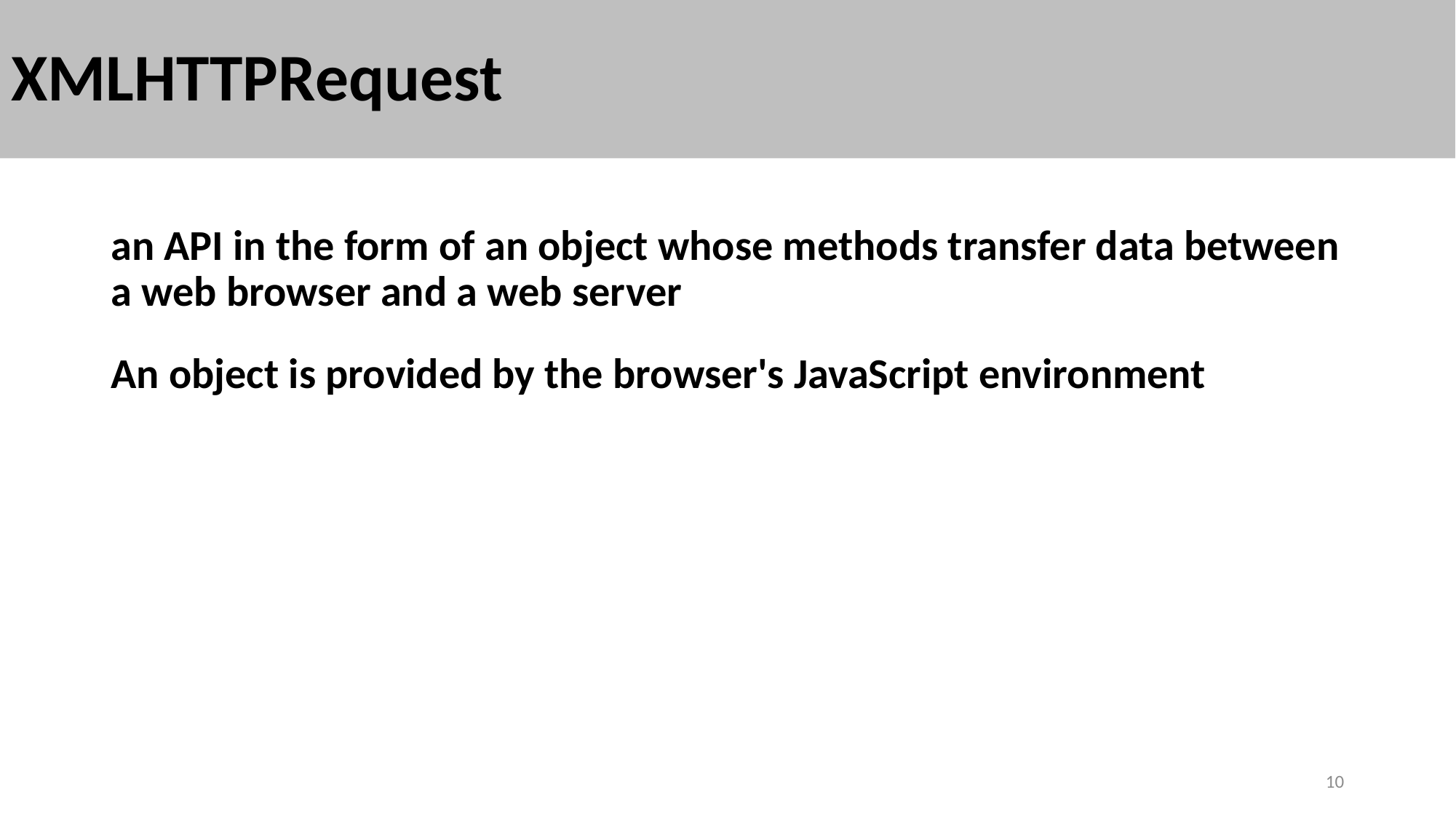

# XMLHTTPRequest
an API in the form of an object whose methods transfer data between a web browser and a web server
An object is provided by the browser's JavaScript environment
10